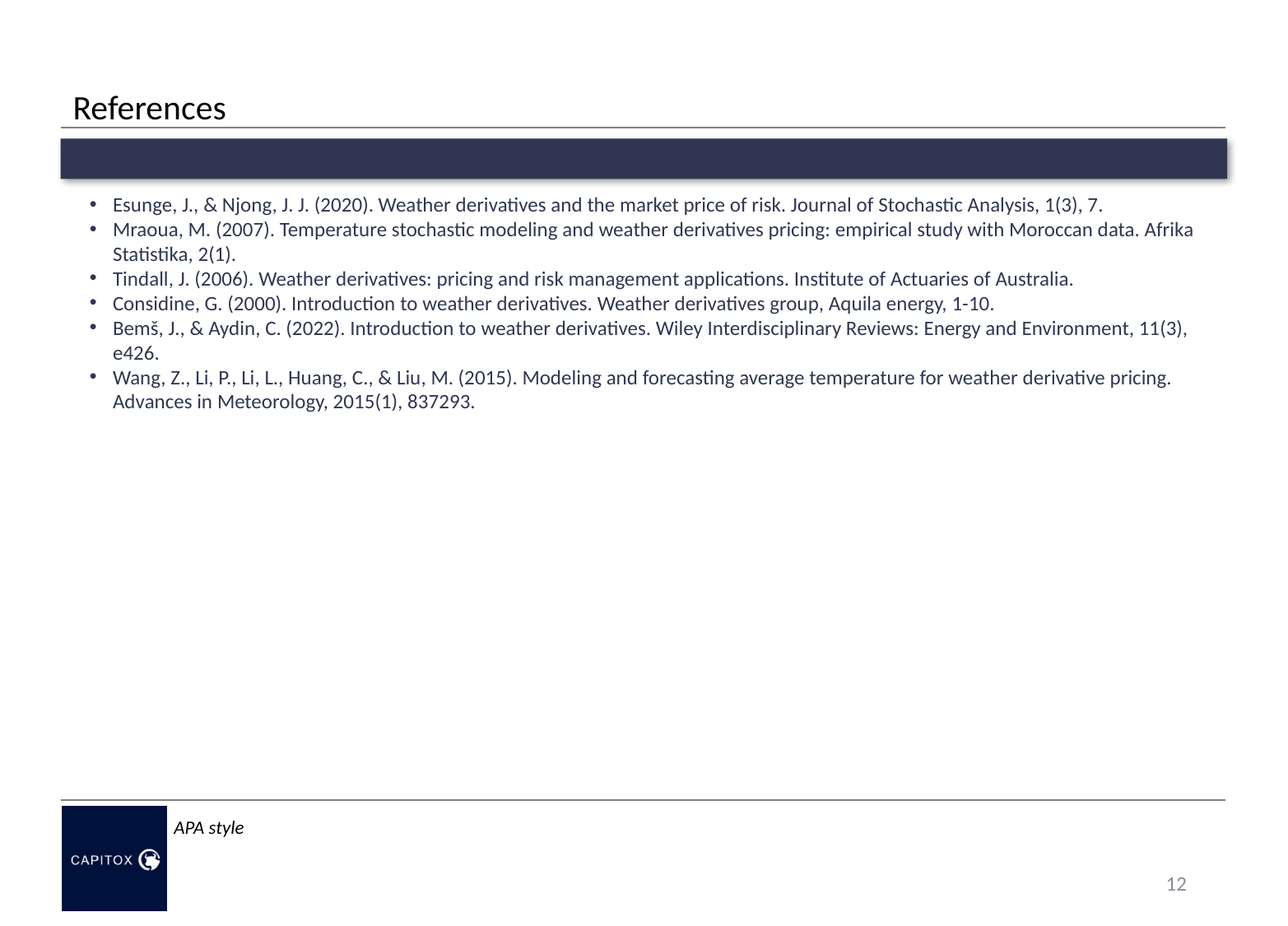

References

Esunge, J., & Njong, J. J. (2020). Weather derivatives and the market price of risk. Journal of Stochastic Analysis, 1(3), 7.
Mraoua, M. (2007). Temperature stochastic modeling and weather derivatives pricing: empirical study with Moroccan data. Afrika Statistika, 2(1).
Tindall, J. (2006). Weather derivatives: pricing and risk management applications. Institute of Actuaries of Australia.
Considine, G. (2000). Introduction to weather derivatives. Weather derivatives group, Aquila energy, 1-10.
Bemš, J., & Aydin, C. (2022). Introduction to weather derivatives. Wiley Interdisciplinary Reviews: Energy and Environment, 11(3), e426.
Wang, Z., Li, P., Li, L., Huang, C., & Liu, M. (2015). Modeling and forecasting average temperature for weather derivative pricing. Advances in Meteorology, 2015(1), 837293.
APA style
12